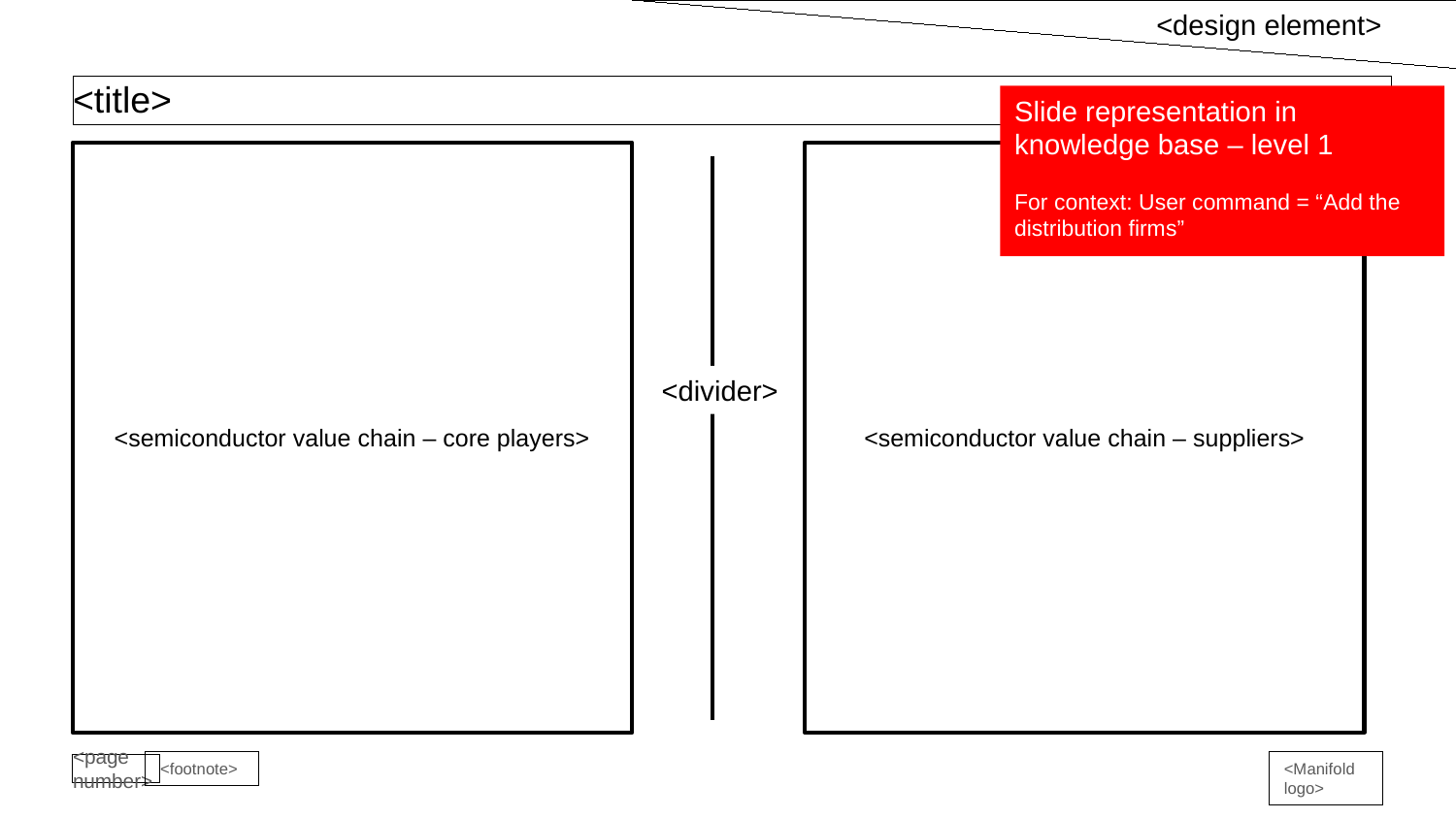

<design element>

<title>
Slide representation in knowledge base – level 1

For context: User command = “Add the distribution firms”
<semiconductor value chain – core players>
<semiconductor value chain – suppliers>
<divider>
<footnote>
<Manifold logo>
<page number>